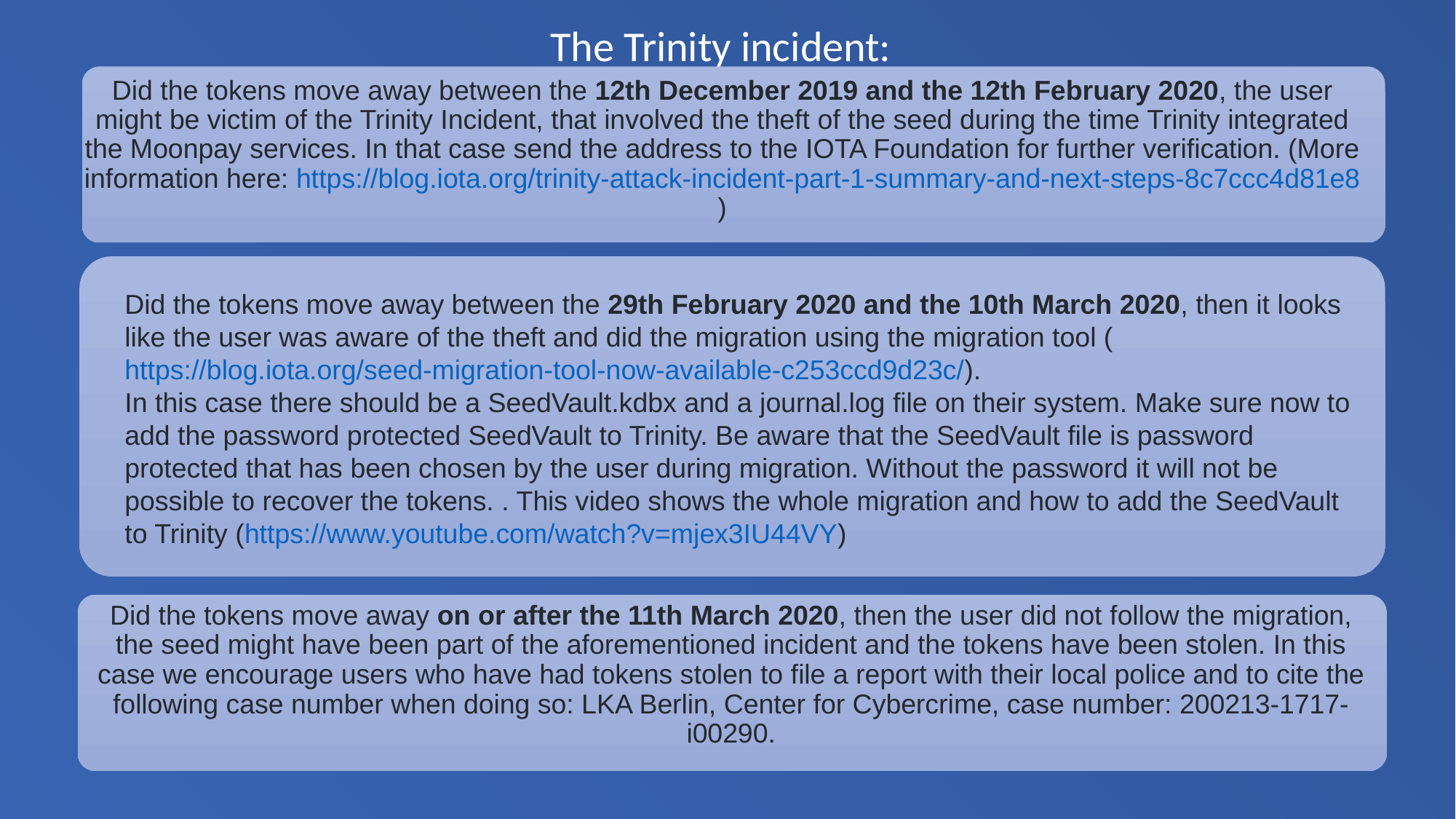

The Trinity incident:

Did the tokens move away between the 12th December 2019 and the 12th February 2020, the user might be victim of the Trinity Incident, that involved the theft of the seed during the time Trinity integrated the Moonpay services. In that case send the address to the IOTA Foundation for further verification. (More information here: https://blog.iota.org/trinity-attack-incident-part-1-summary-and-next-steps-8c7ccc4d81e8)

Did the tokens move away between the 29th February 2020 and the 10th March 2020, then it looks like the user was aware of the theft and did the migration using the migration tool (https://blog.iota.org/seed-migration-tool-now-available-c253ccd9d23c/).
In this case there should be a SeedVault.kdbx and a journal.log file on their system. Make sure now to add the password protected SeedVault to Trinity. Be aware that the SeedVault file is password protected that has been chosen by the user during migration. Without the password it will not be possible to recover the tokens. . This video shows the whole migration and how to add the SeedVault to Trinity (https://www.youtube.com/watch?v=mjex3IU44VY)

Did the tokens move away on or after the 11th March 2020, then the user did not follow the migration, the seed might have been part of the aforementioned incident and the tokens have been stolen. In this case we encourage users who have had tokens stolen to file a report with their local police and to cite the following case number when doing so: LKA Berlin, Center for Cybercrime, case number: 200213-1717-i00290.